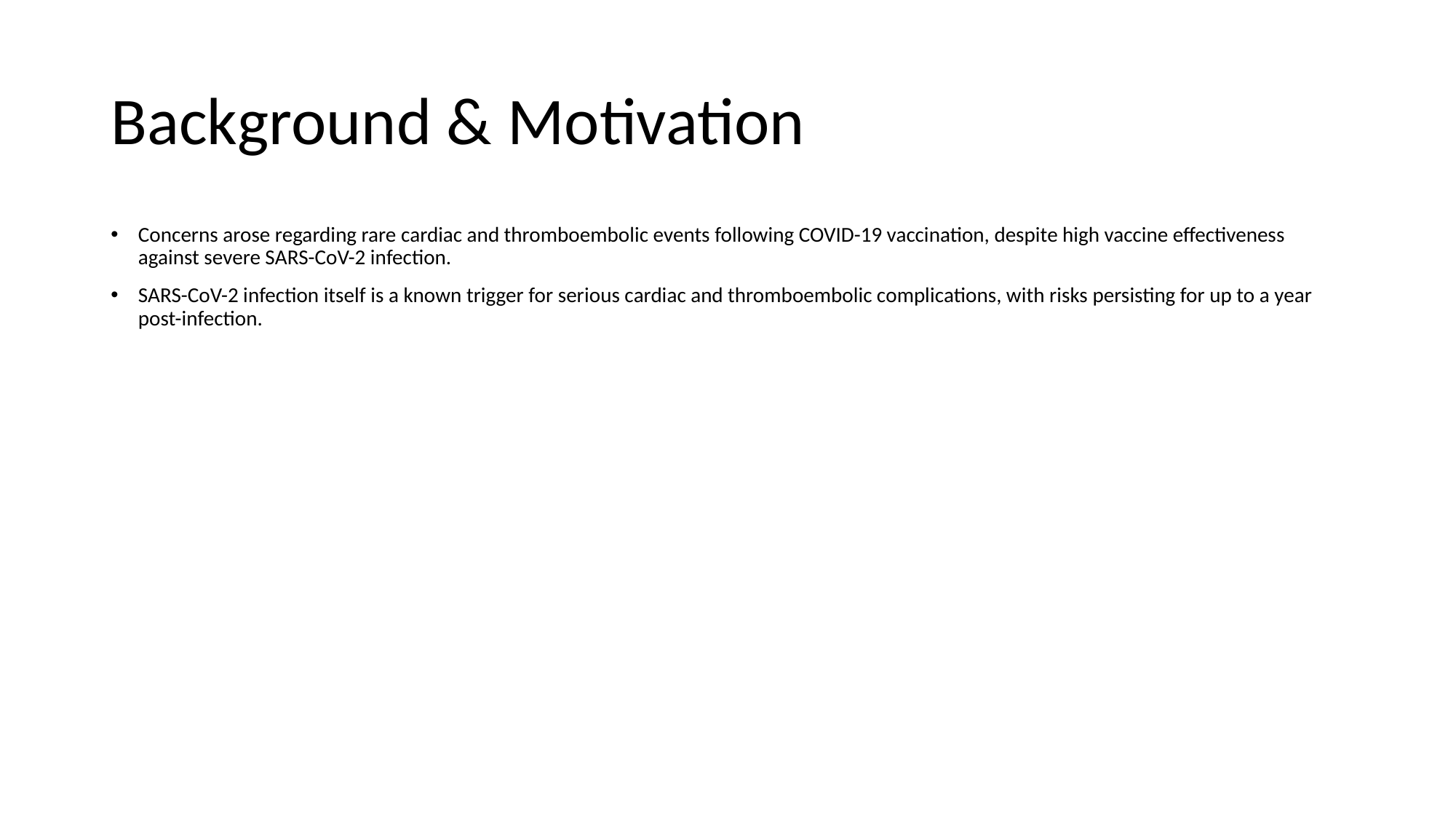

# Background & Motivation
Concerns arose regarding rare cardiac and thromboembolic events following COVID-19 vaccination, despite high vaccine effectiveness against severe SARS-CoV-2 infection.
SARS-CoV-2 infection itself is a known trigger for serious cardiac and thromboembolic complications, with risks persisting for up to a year post-infection.